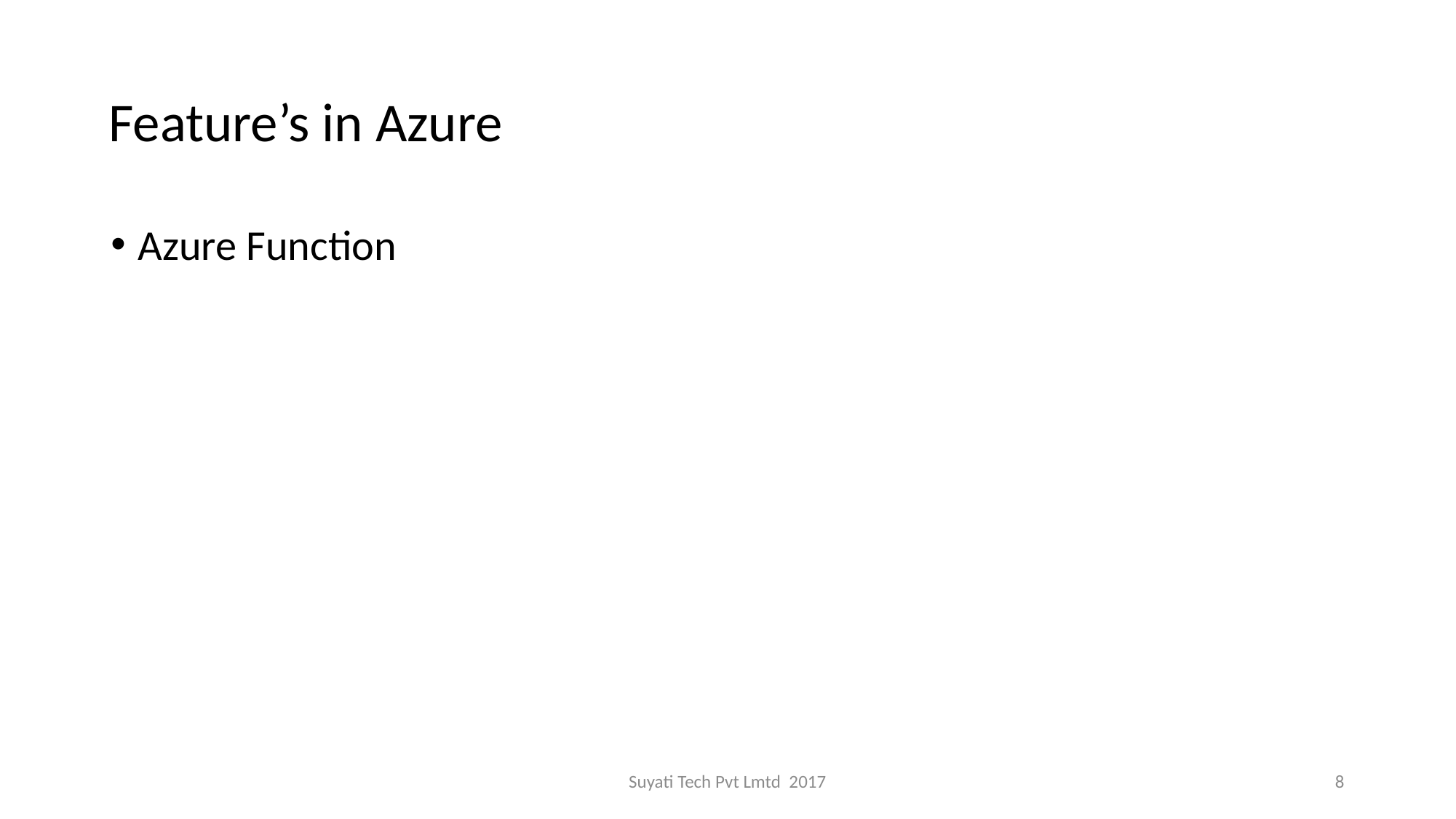

# Feature’s in Azure
Azure Function

Suyati Tech Pvt Lmtd  2017
8